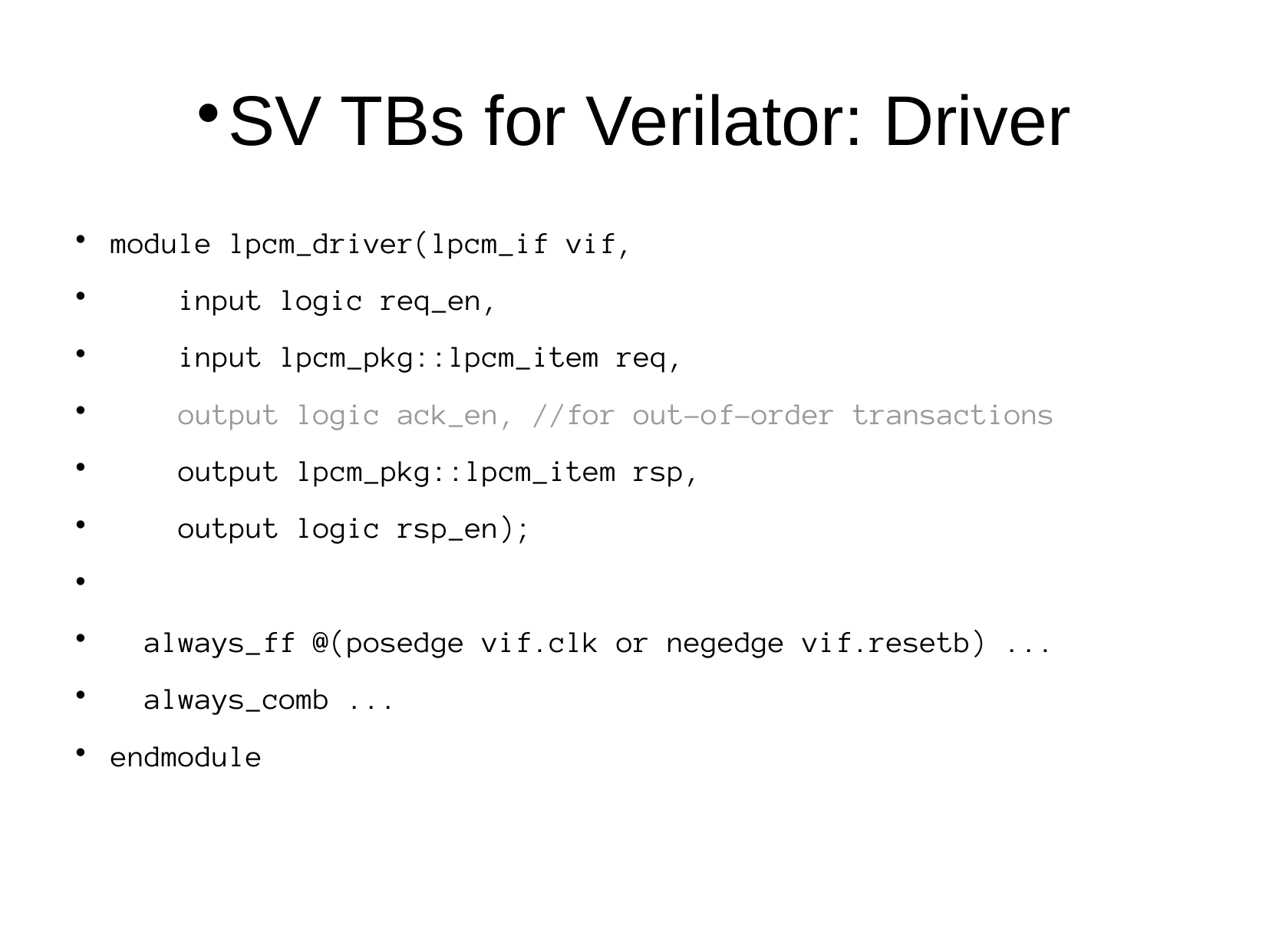

SV TBs for Verilator: Driver
module lpcm_driver(lpcm_if vif,
    input logic req_en,
    input lpcm_pkg::lpcm_item req,
    output logic ack_en, //for out-of-order transactions
    output lpcm_pkg::lpcm_item rsp,
    output logic rsp_en);

  always_ff @(posedge vif.clk or negedge vif.resetb) ...
  always_comb ...
endmodule